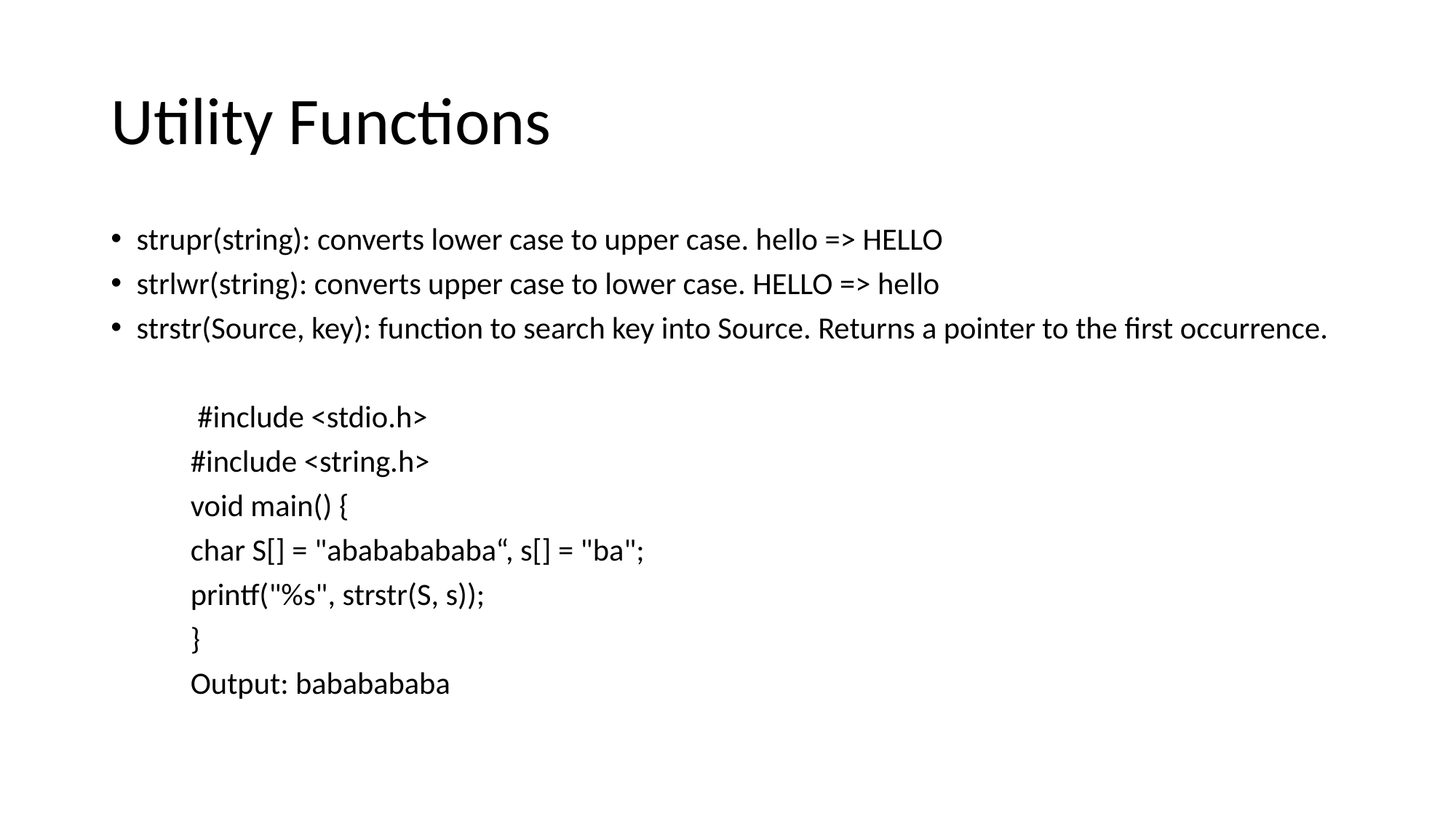

# Utility Functions
strupr(string): converts lower case to upper case. hello => HELLO
strlwr(string): converts upper case to lower case. HELLO => hello
strstr(Source, key): function to search key into Source. Returns a pointer to the first occurrence.

	 #include <stdio.h>
	#include <string.h>
	void main() {
		char S[] = "abababababa“, s[] = "ba";
		printf("%s", strstr(S, s));
	}
	Output: bababababa